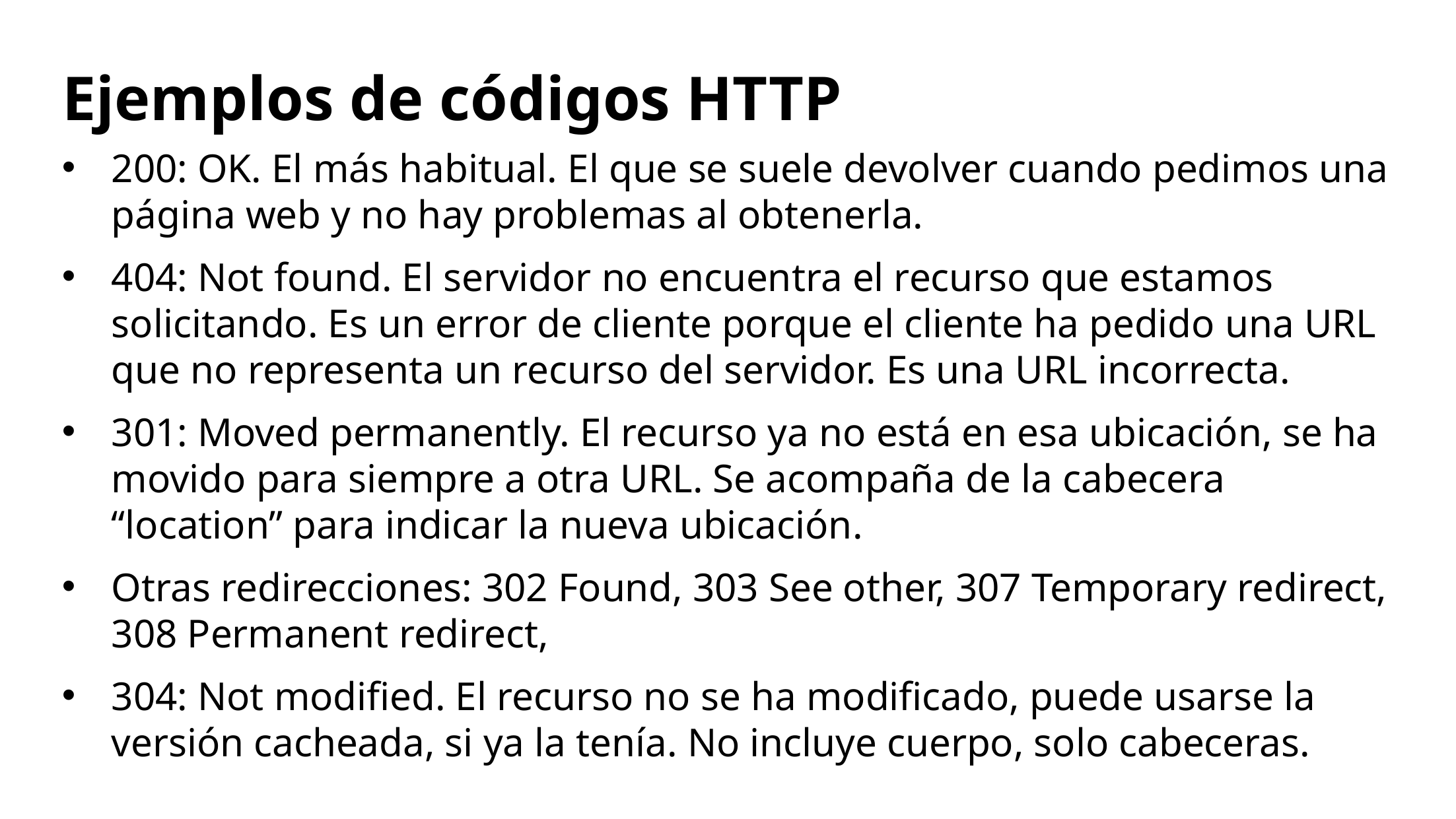

Ejemplos de códigos HTTP
200: OK. El más habitual. El que se suele devolver cuando pedimos una página web y no hay problemas al obtenerla.
404: Not found. El servidor no encuentra el recurso que estamos solicitando. Es un error de cliente porque el cliente ha pedido una URL que no representa un recurso del servidor. Es una URL incorrecta.
301: Moved permanently. El recurso ya no está en esa ubicación, se ha movido para siempre a otra URL. Se acompaña de la cabecera “location” para indicar la nueva ubicación.
Otras redirecciones: 302 Found, 303 See other, 307 Temporary redirect, 308 Permanent redirect,
304: Not modified. El recurso no se ha modificado, puede usarse la versión cacheada, si ya la tenía. No incluye cuerpo, solo cabeceras.